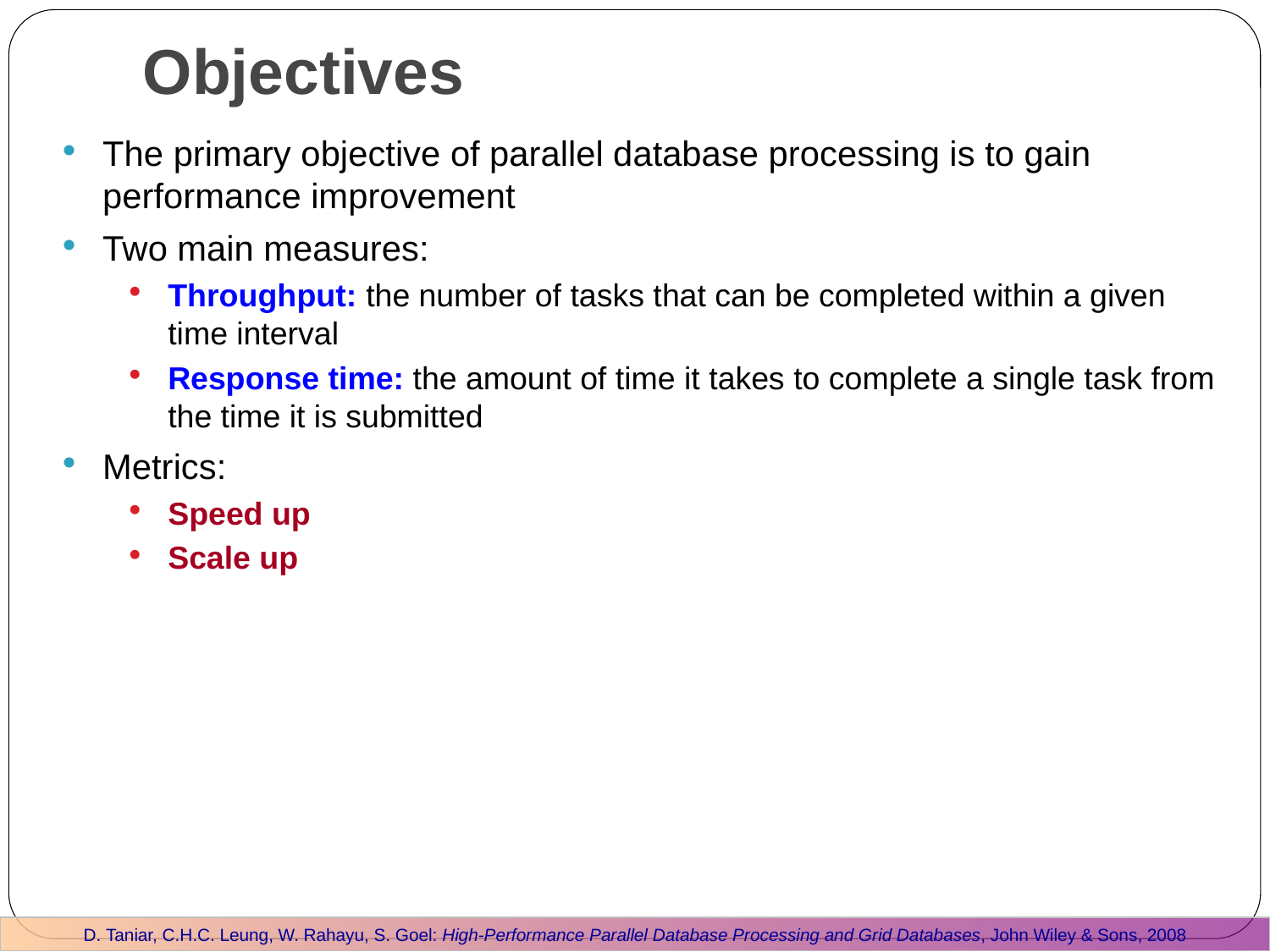

Objectives
The primary objective of parallel database processing is to gain performance improvement
Two main measures:
Throughput: the number of tasks that can be completed within a given time interval
Response time: the amount of time it takes to complete a single task from the time it is submitted
Metrics:
Speed up
Scale up
D. Taniar, C.H.C. Leung, W. Rahayu, S. Goel: High-Performance Parallel Database Processing and Grid Databases, John Wiley & Sons, 2008